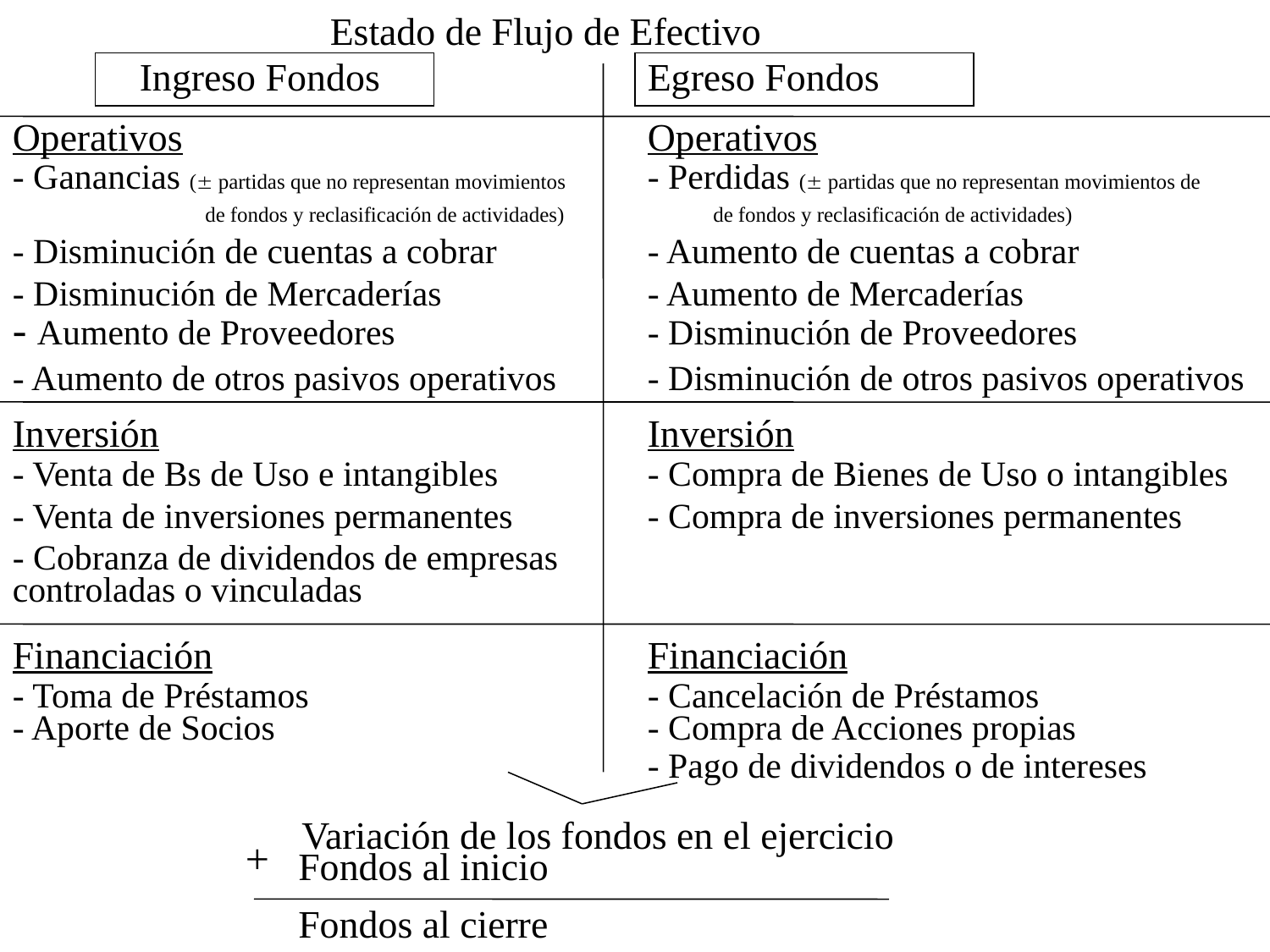

Estado de Flujo de Efectivo
	Ingreso Fondos			Egreso Fondos

Operativos				Operativos

- Ganancias (± partidas que no representan movimientos	- Perdidas (± partidas que no representan movimientos de
de fondos y reclasificación de actividades)		de fondos y reclasificación de actividades)

- Disminución de cuentas a cobrar		- Aumento de cuentas a cobrar
- Disminución de Mercaderías		- Aumento de Mercaderías
- Aumento de Proveedores		- Disminución de Proveedores
- Aumento de otros pasivos operativos	- Disminución de otros pasivos operativos
Inversión				Inversión

- Venta de Bs de Uso e intangibles		- Compra de Bienes de Uso o intangibles

- Venta de inversiones permanentes		- Compra de inversiones permanentes
- Cobranza de dividendos de empresas
controladas o vinculadas
Financiación				Financiación

- Toma de Préstamos			- Cancelación de Préstamos
- Aporte de Socios			- Compra de Acciones propias
					- Pago de dividendos o de intereses

Variación de los fondos en el ejercicio
+
Fondos al inicio
Fondos al cierre